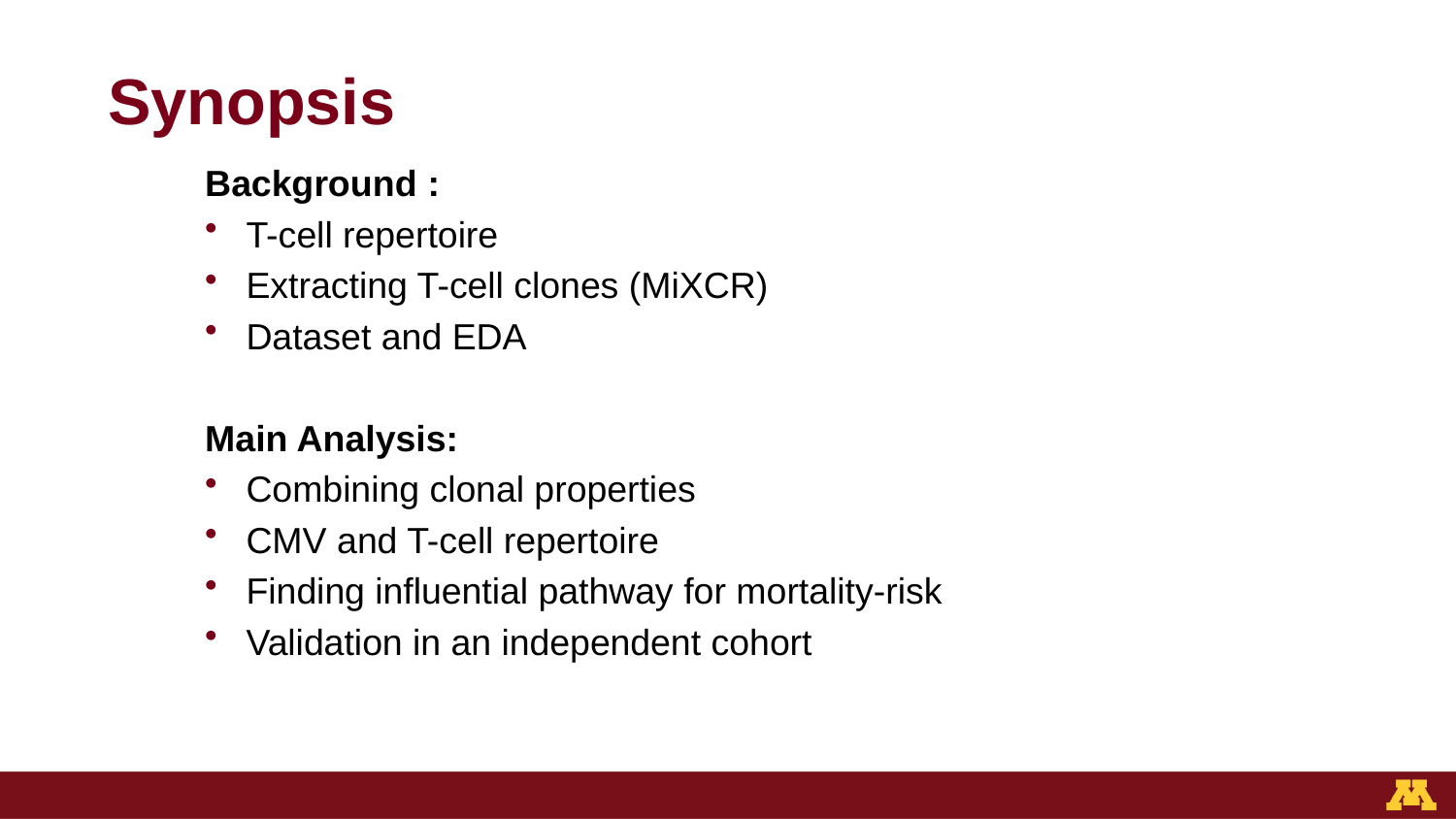

# Synopsis
Background :
T-cell repertoire
Extracting T-cell clones (MiXCR)
Dataset and EDA

Main Analysis:
Combining clonal properties
CMV and T-cell repertoire
Finding influential pathway for mortality-risk
Validation in an independent cohort